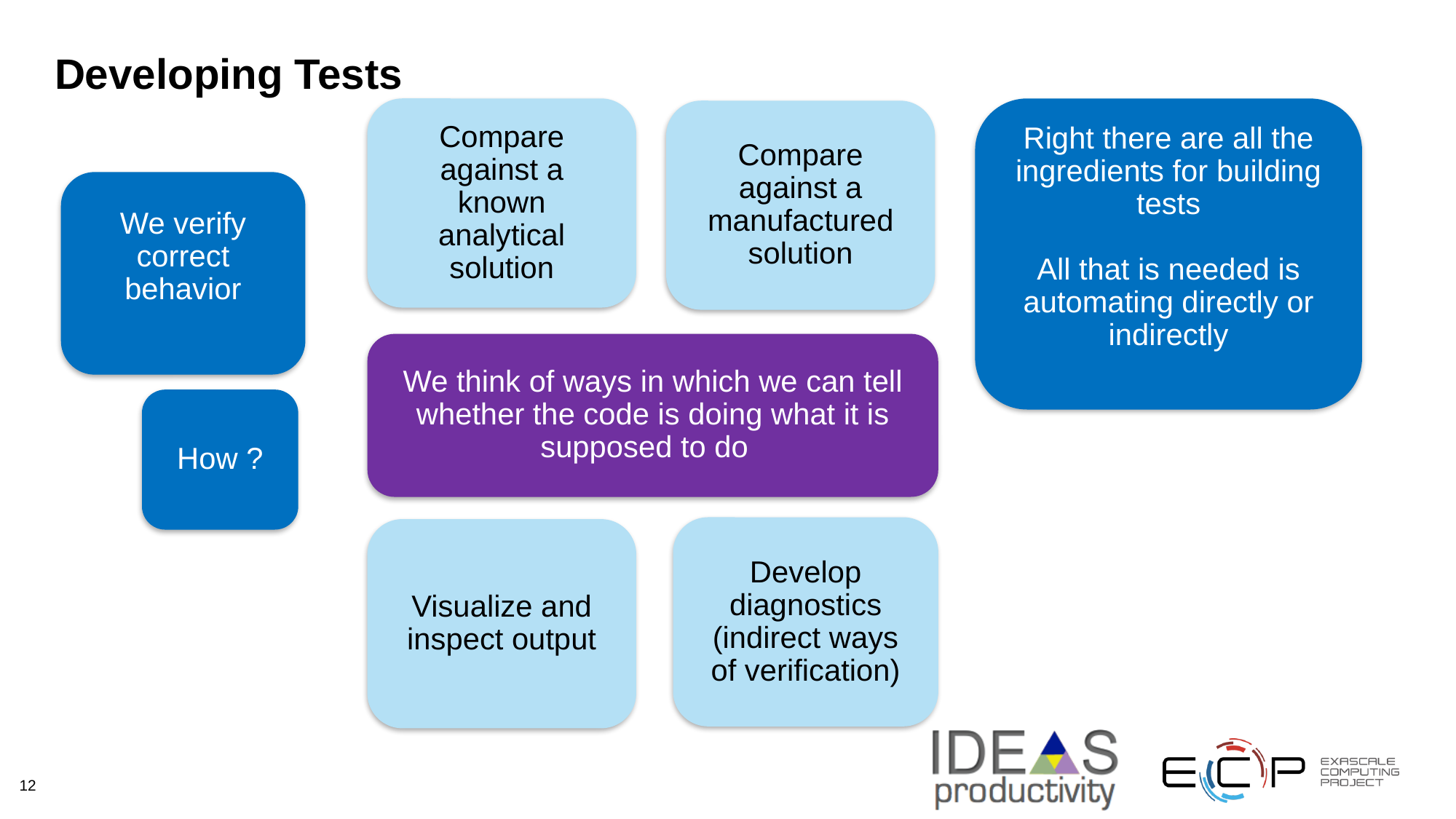

# Developing Tests
Compare against a known analytical solution
Right there are all the ingredients for building tests

All that is needed is automating directly or indirectly

Compare against a manufactured solution
We verify correct behavior

We think of ways in which we can tell whether the code is doing what it is supposed to do
How ?
Develop diagnostics
(indirect ways of verification)
Visualize and inspect output